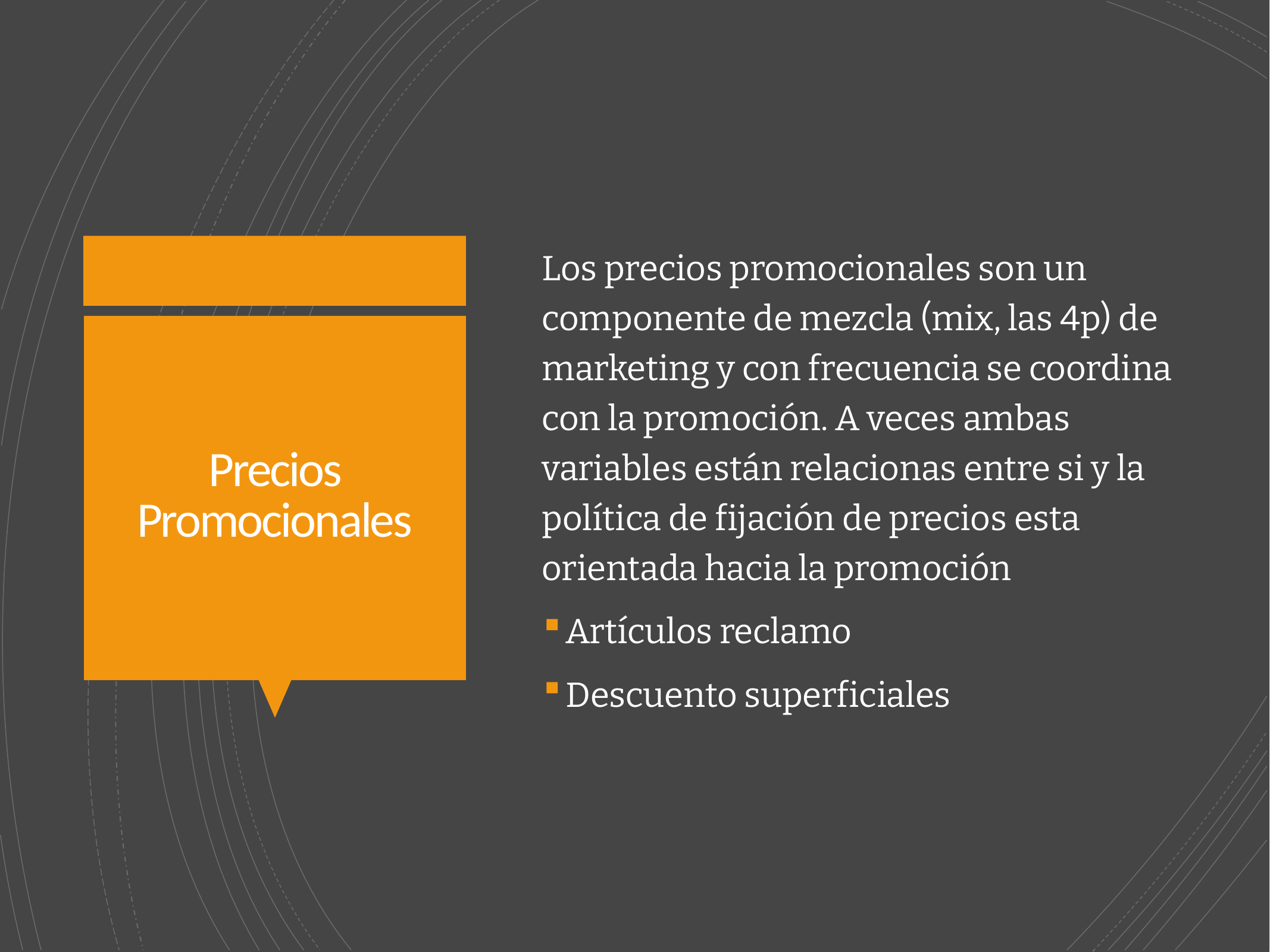

Los precios promocionales son un componente de mezcla (mix, las 4p) de marketing y con frecuencia se coordina con la promoción. A veces ambas variables están relacionas entre si y la política de fijación de precios esta orientada hacia la promoción
Artículos reclamo
Descuento superficiales

# Precios Promocionales